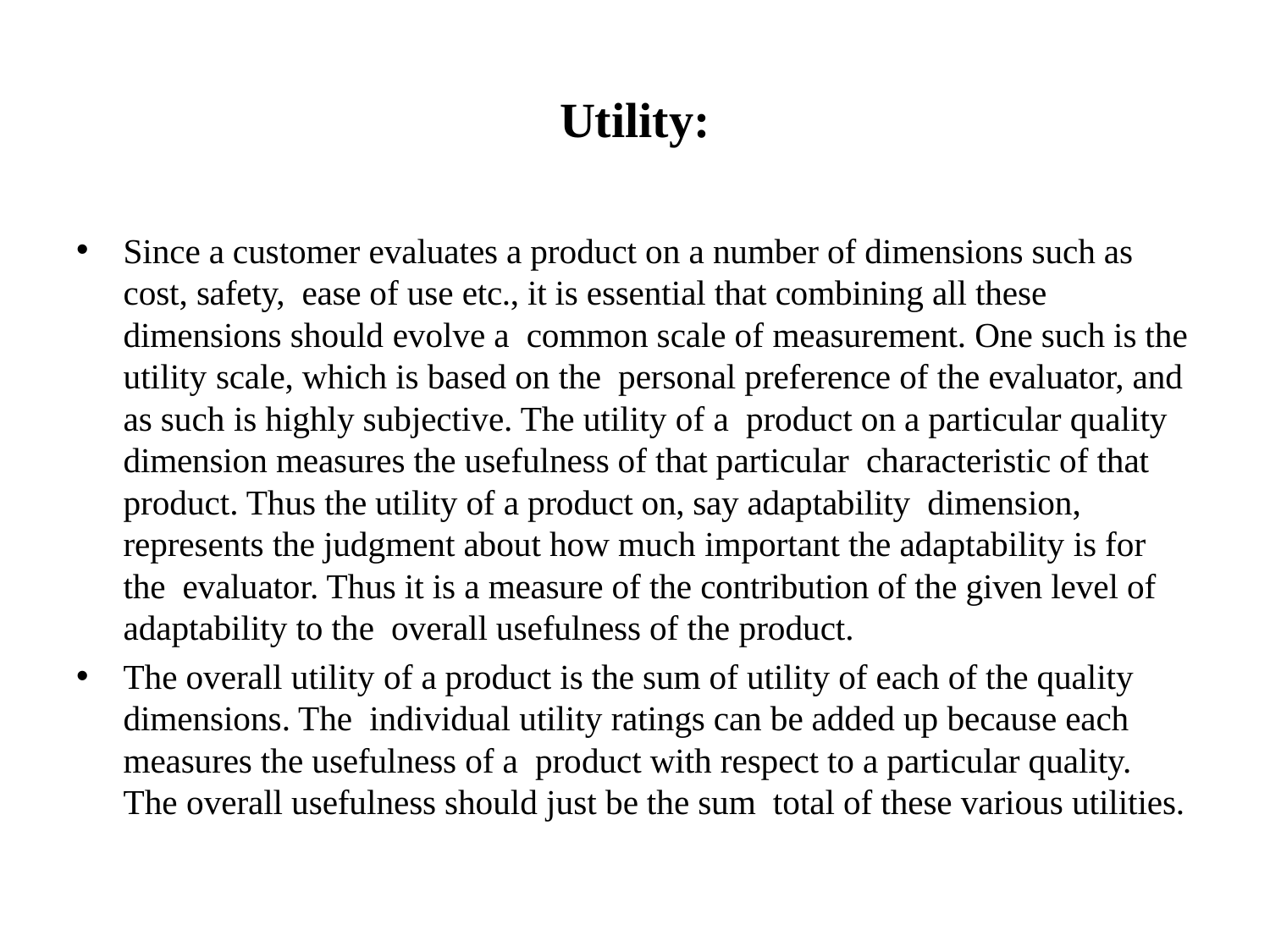

# Utility:
Since a customer evaluates a product on a number of dimensions such as cost, safety,  ease of use etc., it is essential that combining all these dimensions should evolve a  common scale of measurement. One such is the utility scale, which is based on the  personal preference of the evaluator, and as such is highly subjective. The utility of a  product on a particular quality dimension measures the usefulness of that particular  characteristic of that product. Thus the utility of a product on, say adaptability  dimension, represents the judgment about how much important the adaptability is for the  evaluator. Thus it is a measure of the contribution of the given level of adaptability to the  overall usefulness of the product.
The overall utility of a product is the sum of utility of each of the quality dimensions. The  individual utility ratings can be added up because each measures the usefulness of a  product with respect to a particular quality. The overall usefulness should just be the sum  total of these various utilities.